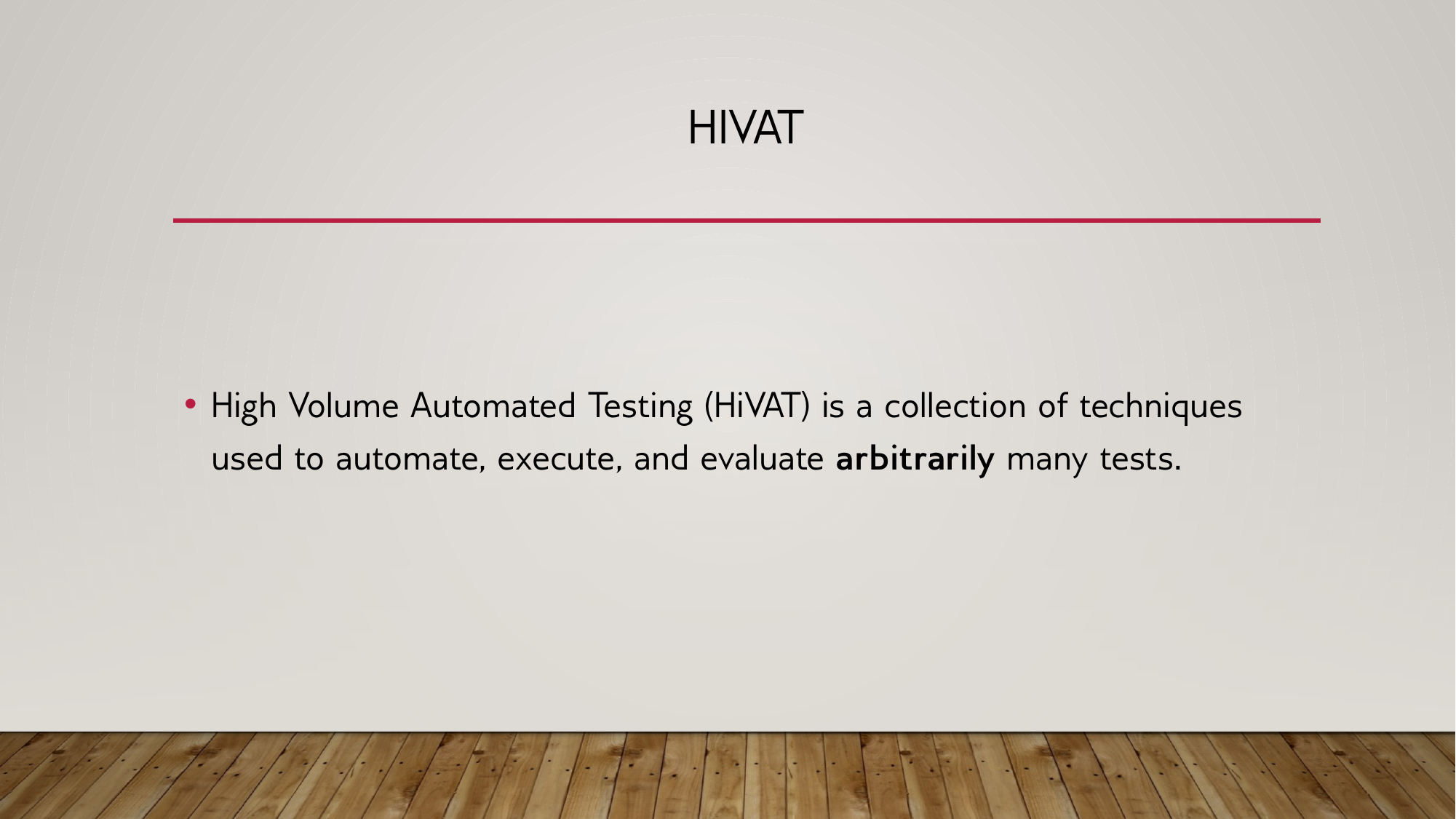

# Hivat

High Volume Automated Testing (HiVAT) is a collection of techniques used to automate, execute, and evaluate arbitrarily many tests.